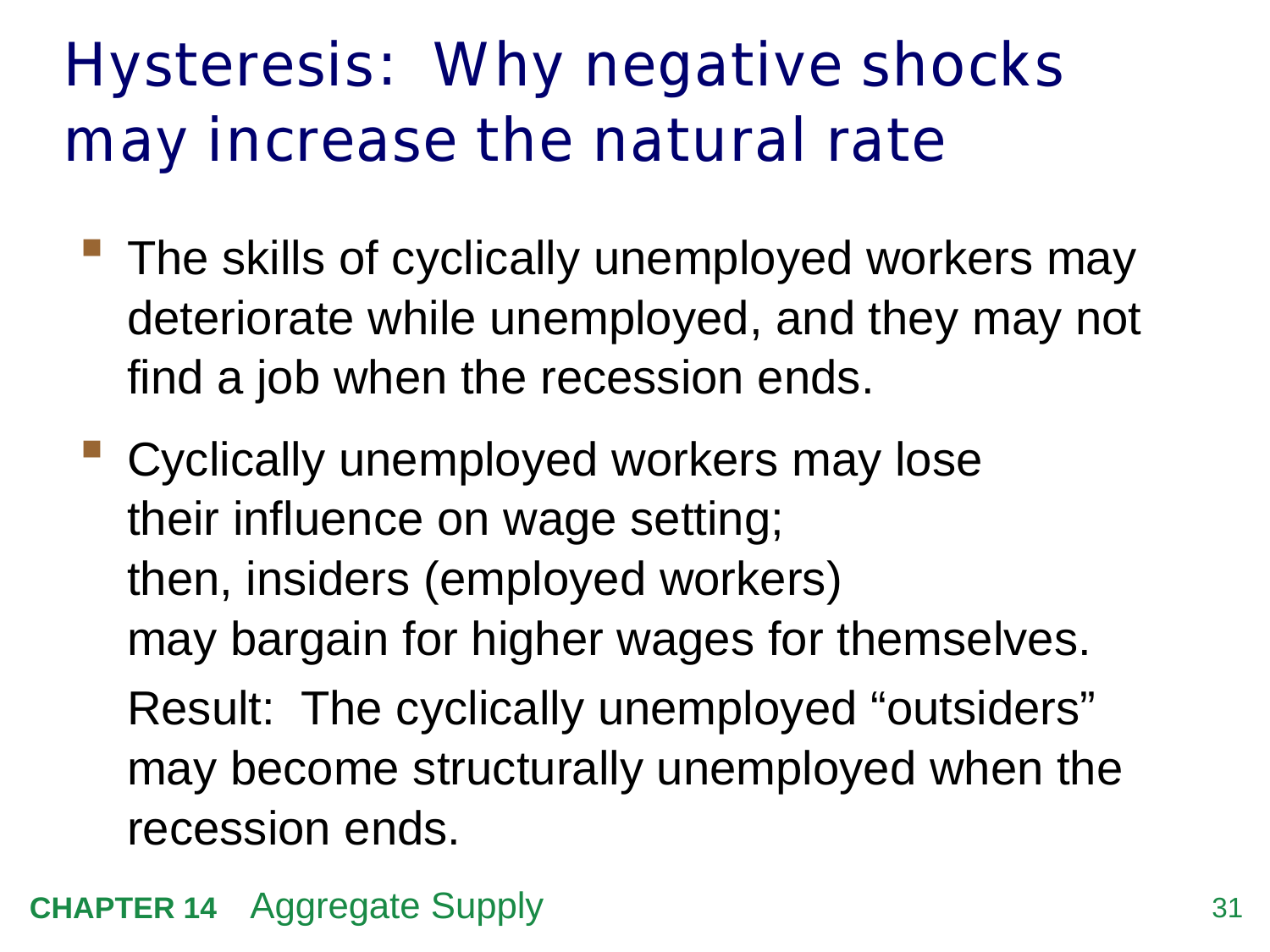

# Hysteresis:  Why negative shocks may increase the natural rate
The skills of cyclically unemployed workers may deteriorate while unemployed, and they may not find a job when the recession ends.
Cyclically unemployed workers may lose
their influence on wage setting;
then, insiders (employed workers)
may bargain for higher wages for themselves.
	Result:  The cyclically unemployed “outsiders”
may become structurally unemployed when the recession ends.